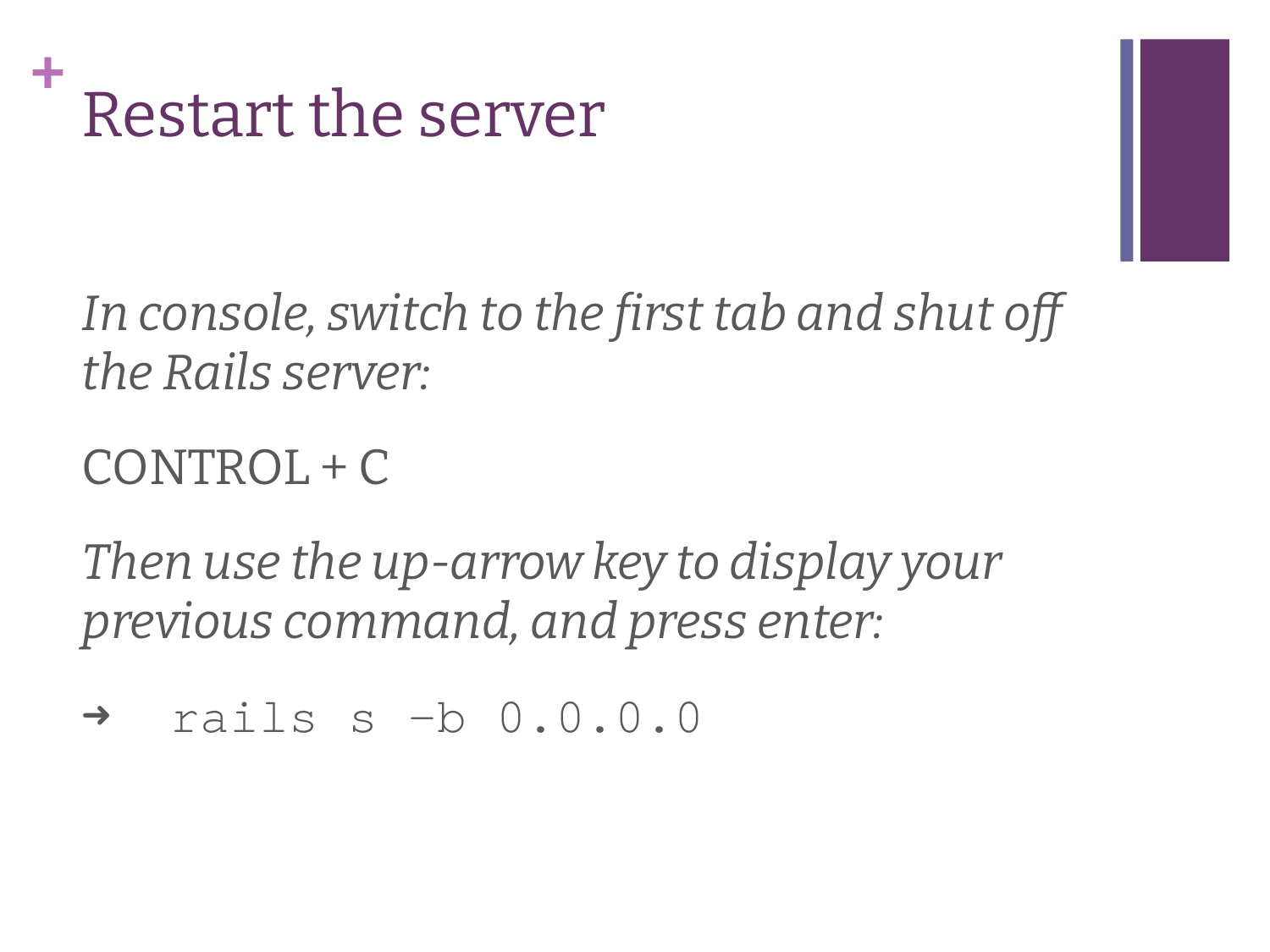

# Restart the server
In console, switch to the first tab and shut off the Rails server:
CONTROL + C
Then use the up-arrow key to display your previous command, and press enter:
➜  rails s -b 0.0.0.0